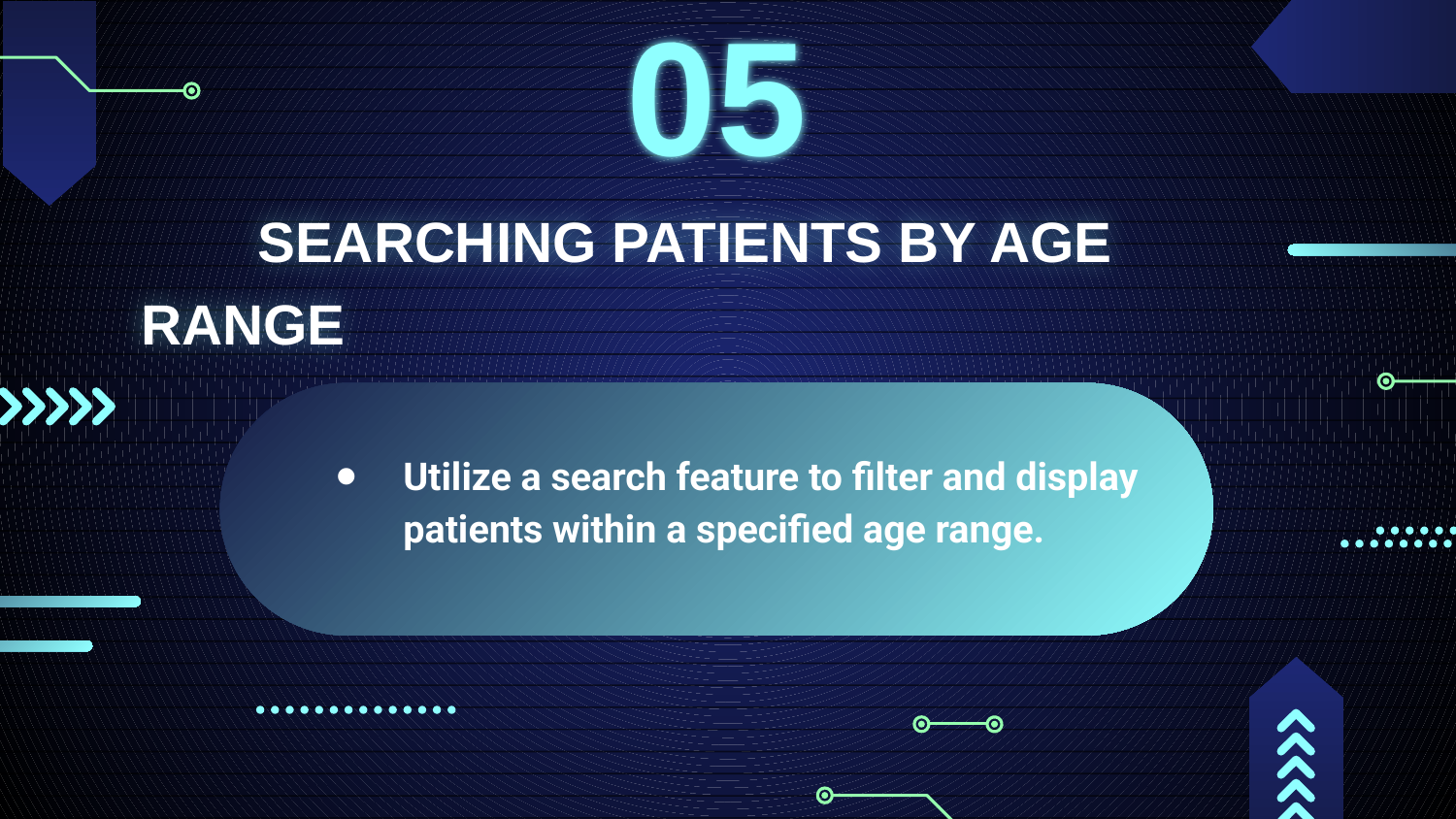

05
# SEARCHING PATIENTS BY AGE RANGE

Utilize a search feature to filter and display patients within a specified age range.